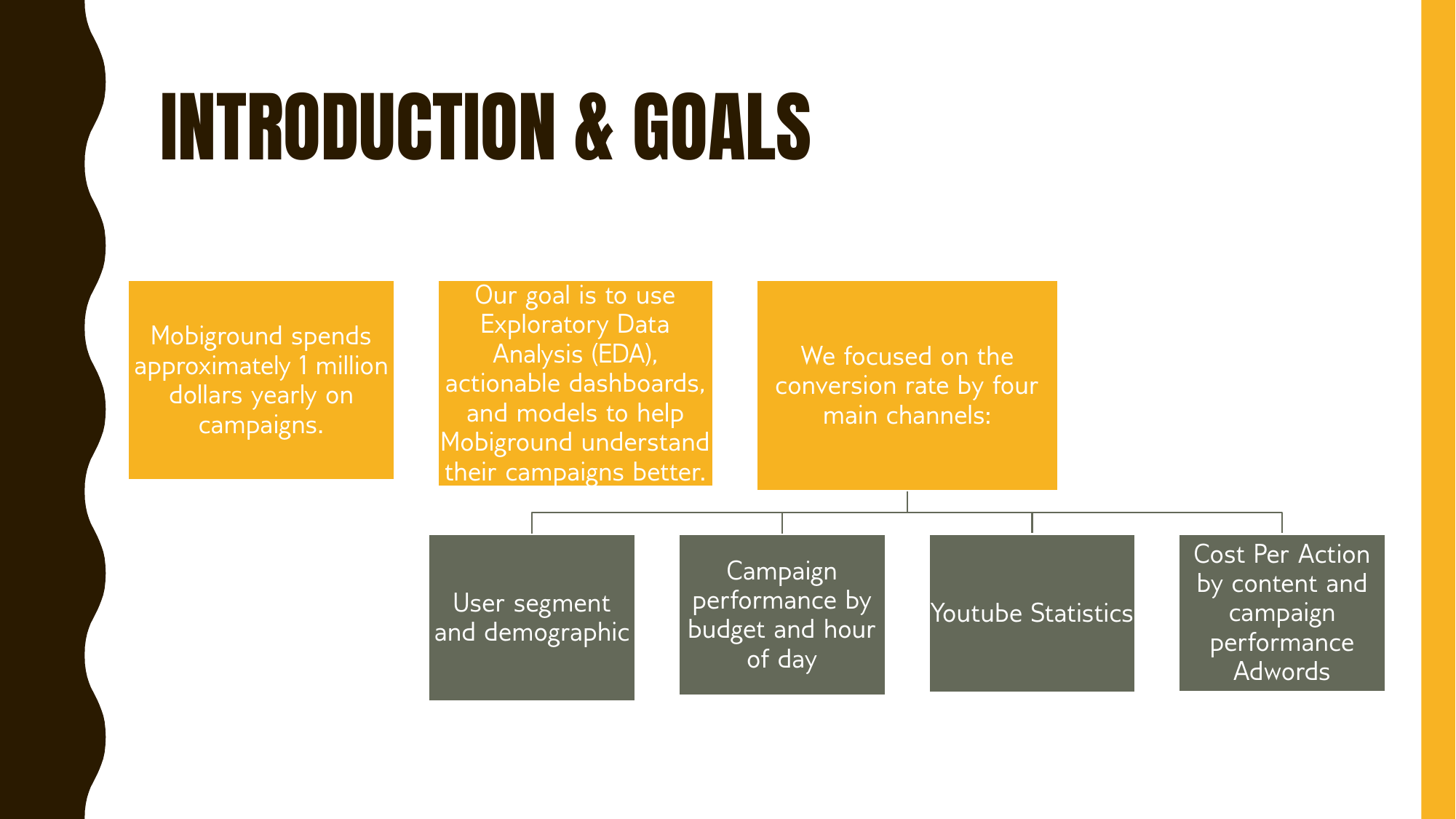

# INTRODUCTION & GOALS

Mobiground spends approximately 1 million dollars yearly on campaigns.

Our goal is to use Exploratory Data Analysis (EDA), actionable dashboards, and models to help Mobiground understand their campaigns better.

We focused on the conversion rate by four main channels:

User segment and demographic

Campaign performance by budget and hour of day

Youtube Statistics

Cost Per Action by content and campaign performance Adwords